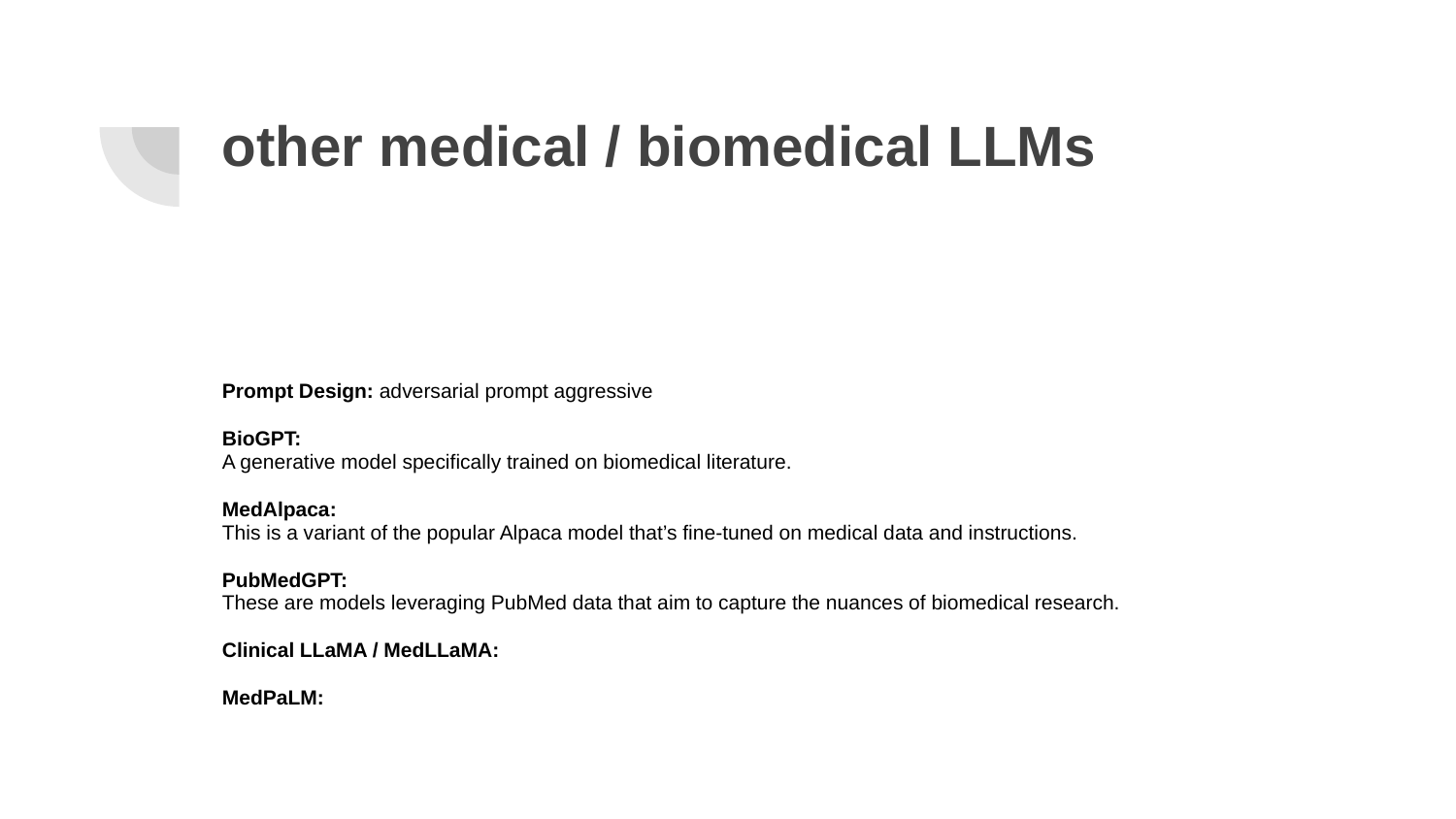

# other medical / biomedical LLMs

Prompt Design: adversarial prompt aggressive
BioGPT:
A generative model specifically trained on biomedical literature.
MedAlpaca:
This is a variant of the popular Alpaca model that’s fine-tuned on medical data and instructions.
PubMedGPT:
These are models leveraging PubMed data that aim to capture the nuances of biomedical research.
Clinical LLaMA / MedLLaMA:
MedPaLM: